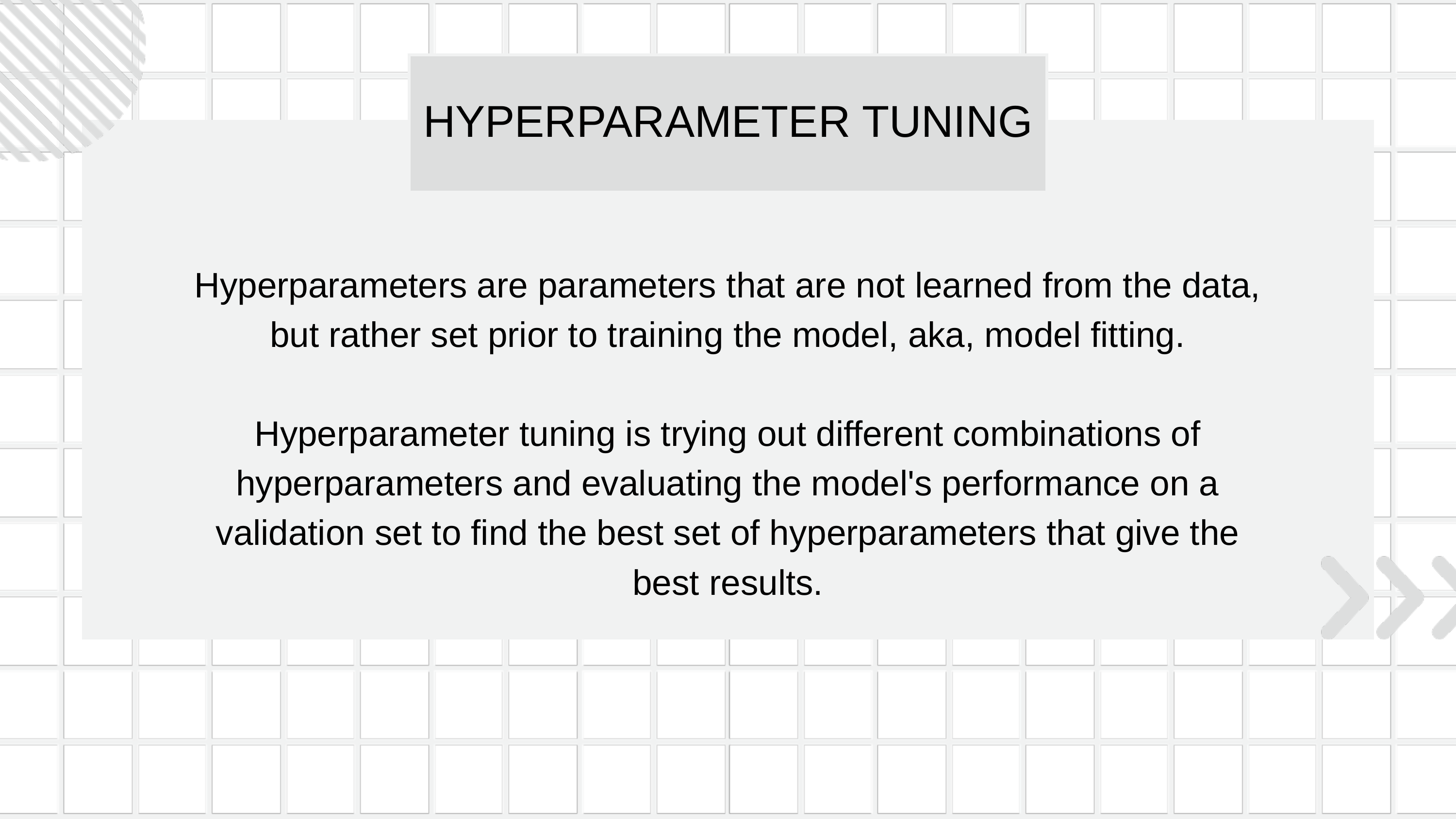

HYPERPARAMETER TUNING

Hyperparameters are parameters that are not learned from the data, but rather set prior to training the model, aka, model fitting.

Hyperparameter tuning is trying out different combinations of hyperparameters and evaluating the model's performance on a validation set to find the best set of hyperparameters that give the best results.